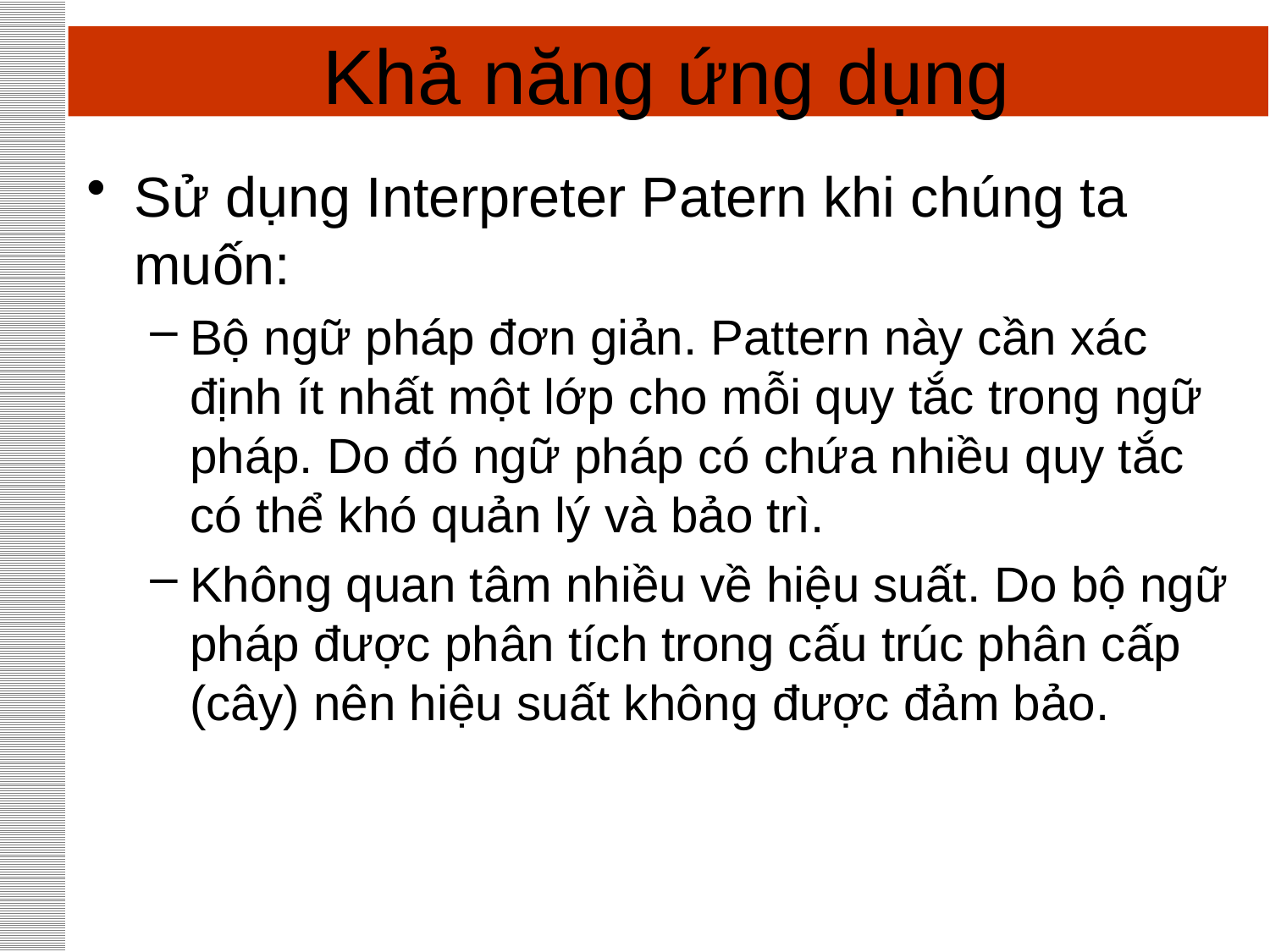

# Khả năng ứng dụng
Sử dụng Interpreter Patern khi chúng ta muốn:
Bộ ngữ pháp đơn giản. Pattern này cần xác định ít nhất một lớp cho mỗi quy tắc trong ngữ pháp. Do đó ngữ pháp có chứa nhiều quy tắc có thể khó quản lý và bảo trì.
Không quan tâm nhiều về hiệu suất. Do bộ ngữ pháp được phân tích trong cấu trúc phân cấp (cây) nên hiệu suất không được đảm bảo.